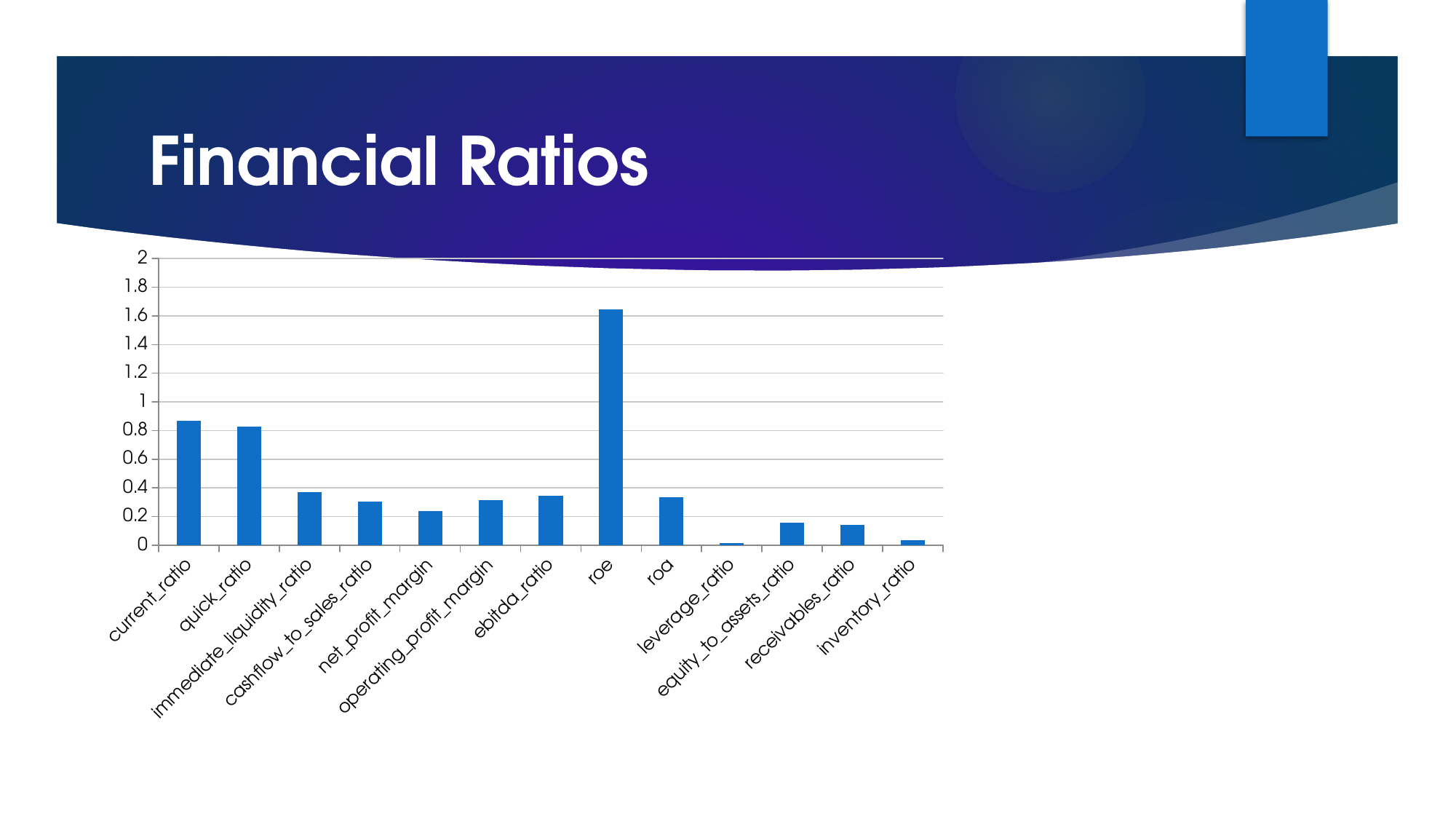

# Financial Ratios

### Chart

| Category |  |
|---|---|
| current_ratio | 0.8673125765340832 |
| quick_ratio | 0.8260068483831466 |
| immediate_liquidity_ratio | 0.36946686924577077 |
| cashflow_to_sales_ratio | 0.3024128274962599 |
| net_profit_margin | 0.23971255769943867 |
| operating_profit_margin | 0.31510222870075566 |
| ebitda_ratio | 0.3443707085043538 |
| roe | 1.6459350307287095 |
| roa | 0.33759658063455533 |
| leverage_ratio | 0.014518439180621167 |
| equity_to_assets_ratio | 0.15603594717518768 |
| receivables_ratio | 0.14478997715792377 |
| inventory_ratio | 0.03463717958469613 |